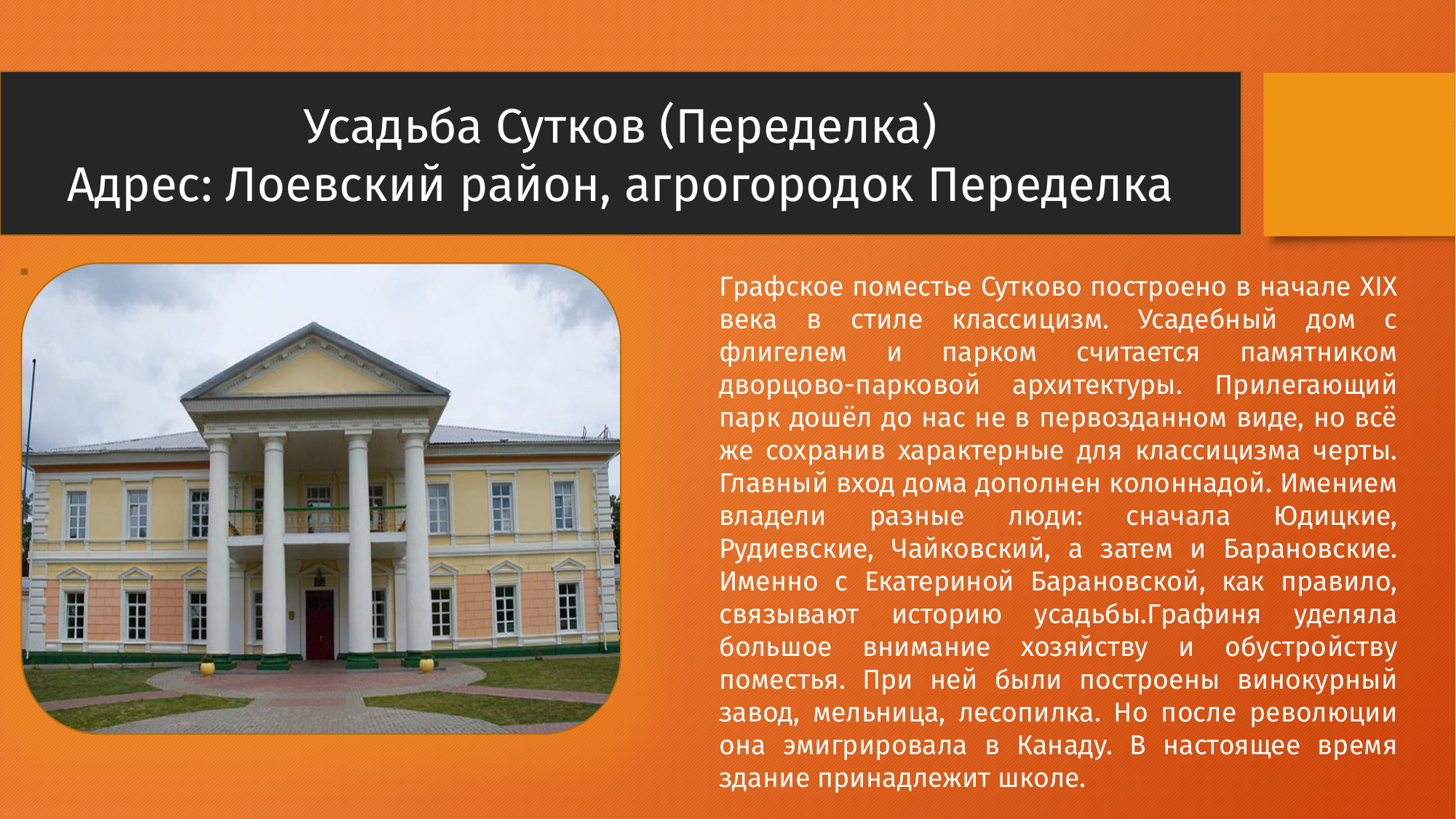

Усадьба Сутков (Переделка)
Адрес: Лоевский район, агрогородок Переделка

Графское поместье Сутково построено в начале XIX века в стиле классицизм. Усадебный дом с флигелем и парком считается памятником дворцово-парковой архитектуры. Прилегающий парк дошёл до нас не в первозданном виде, но всё же сохранив характерные для классицизма черты. Главный вход дома дополнен колоннадой. Имением владели разные люди: сначала Юдицкие, Рудиевские, Чайковский, а затем и Барановские. Именно с Екатериной Барановской, как правило, связывают историю усадьбы.Графиня уделяла большое внимание хозяйству и обустройству поместья. При ней были построены винокурный завод, мельница, лесопилка. Но после революции она эмигрировала в Канаду. В настоящее время здание принадлежит школе.